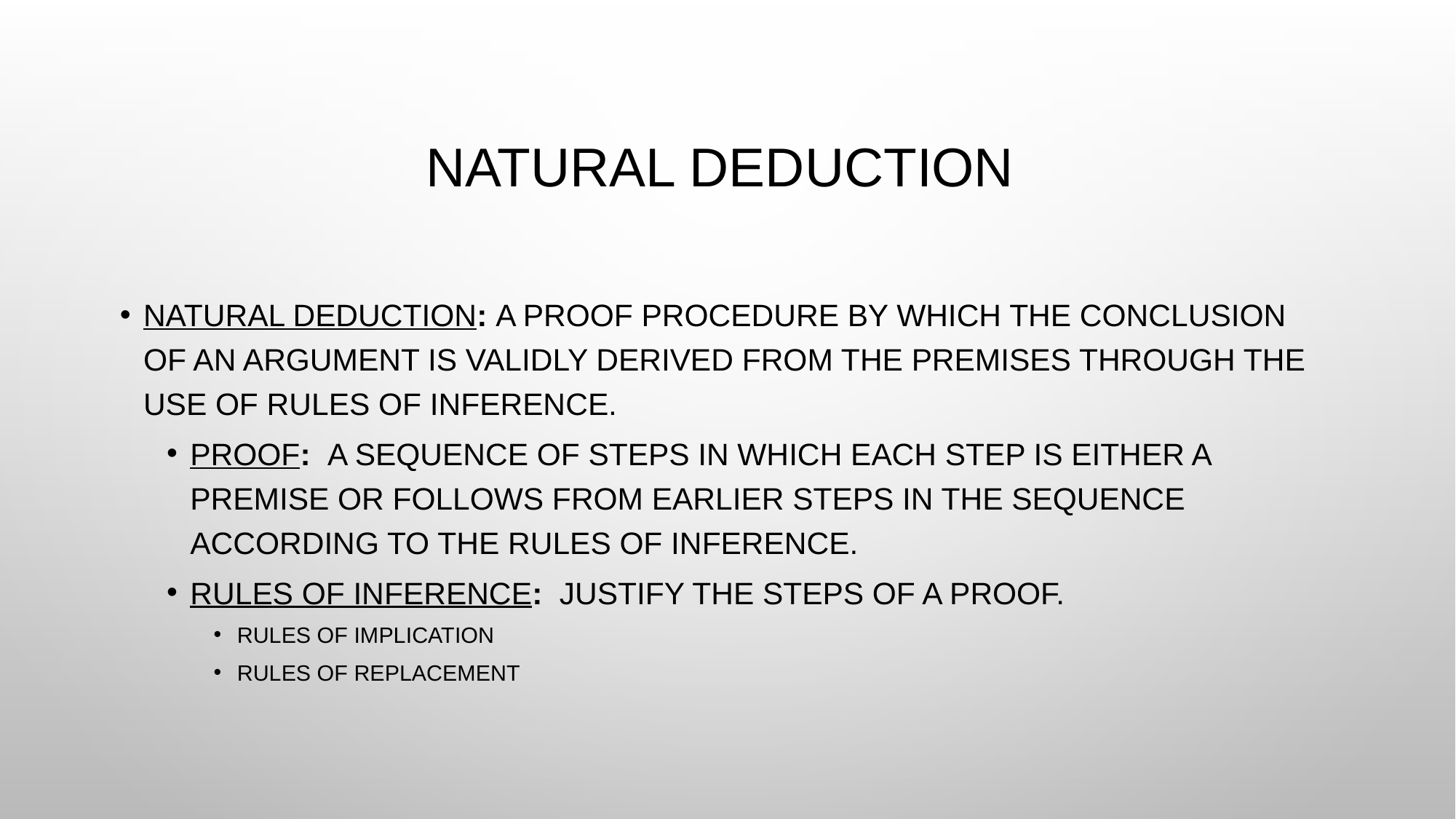

# Natural Deduction
Natural deduction: A proof procedure by which the conclusion of an argument is validly derived from the premises through the use of rules of inference.
Proof:  A sequence of steps in which each step is either a premise or follows from earlier steps in the sequence according to the rules of inference.
Rules of inference:  Justify the steps of a proof.
Rules of Implication
Rules of Replacement